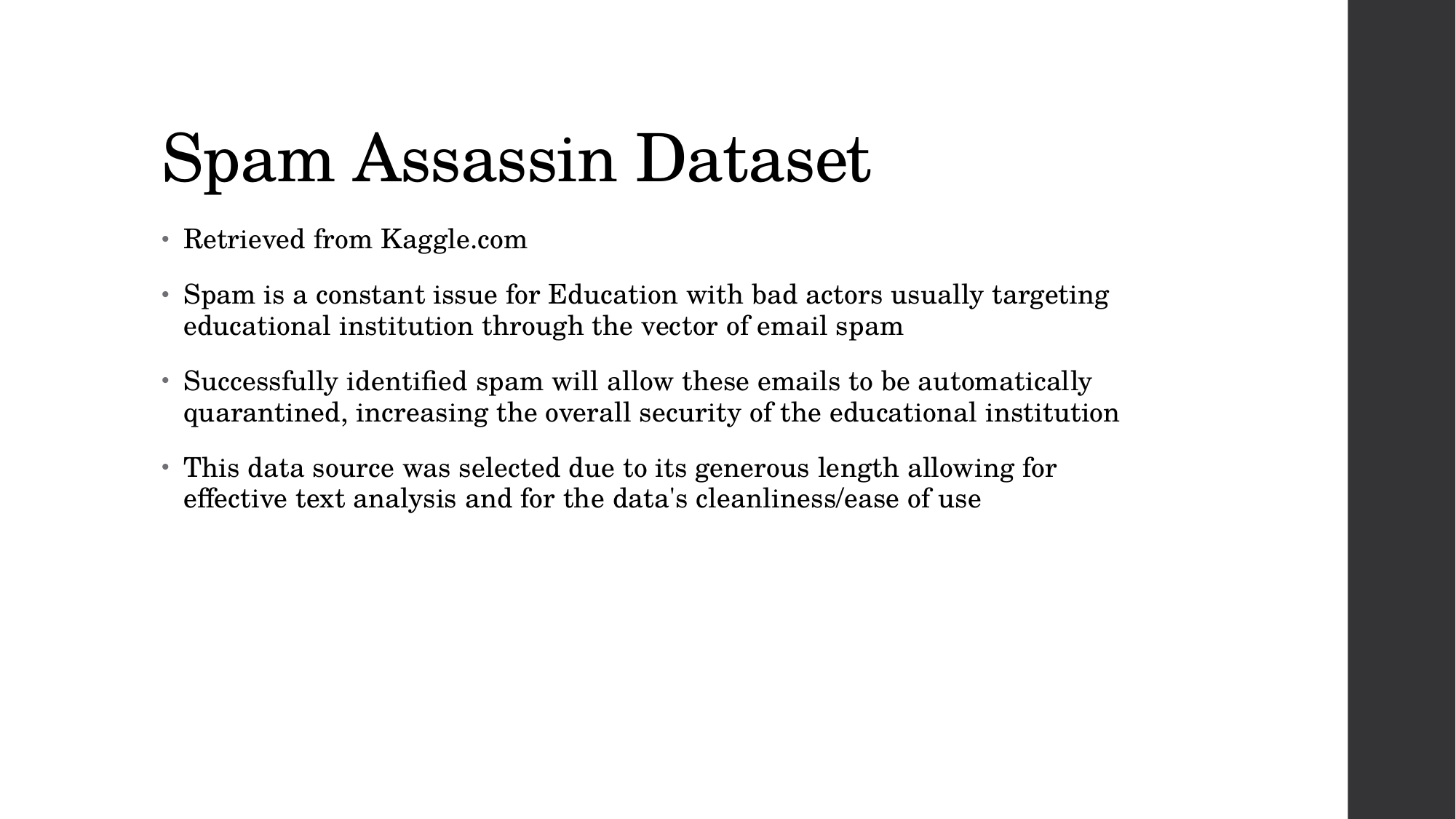

# Spam Assassin Dataset
Retrieved from Kaggle.com
Spam is a constant issue for Education with bad actors usually targeting educational institution through the vector of email spam
Successfully identified spam will allow these emails to be automatically quarantined, increasing the overall security of the educational institution
This data source was selected due to its generous length allowing for effective text analysis and for the data's cleanliness/ease of use